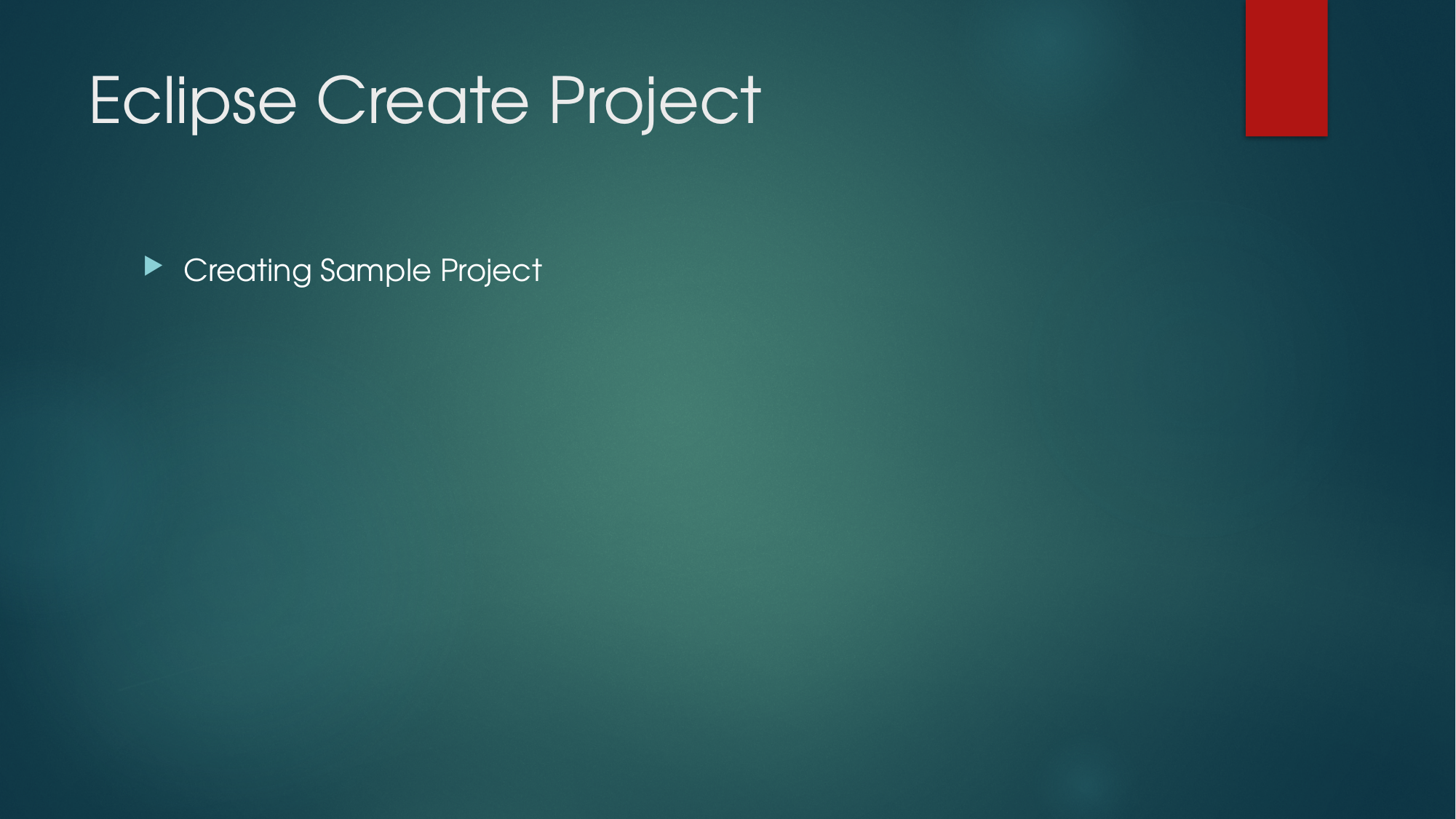

# Eclipse Create Project
Creating Sample Project